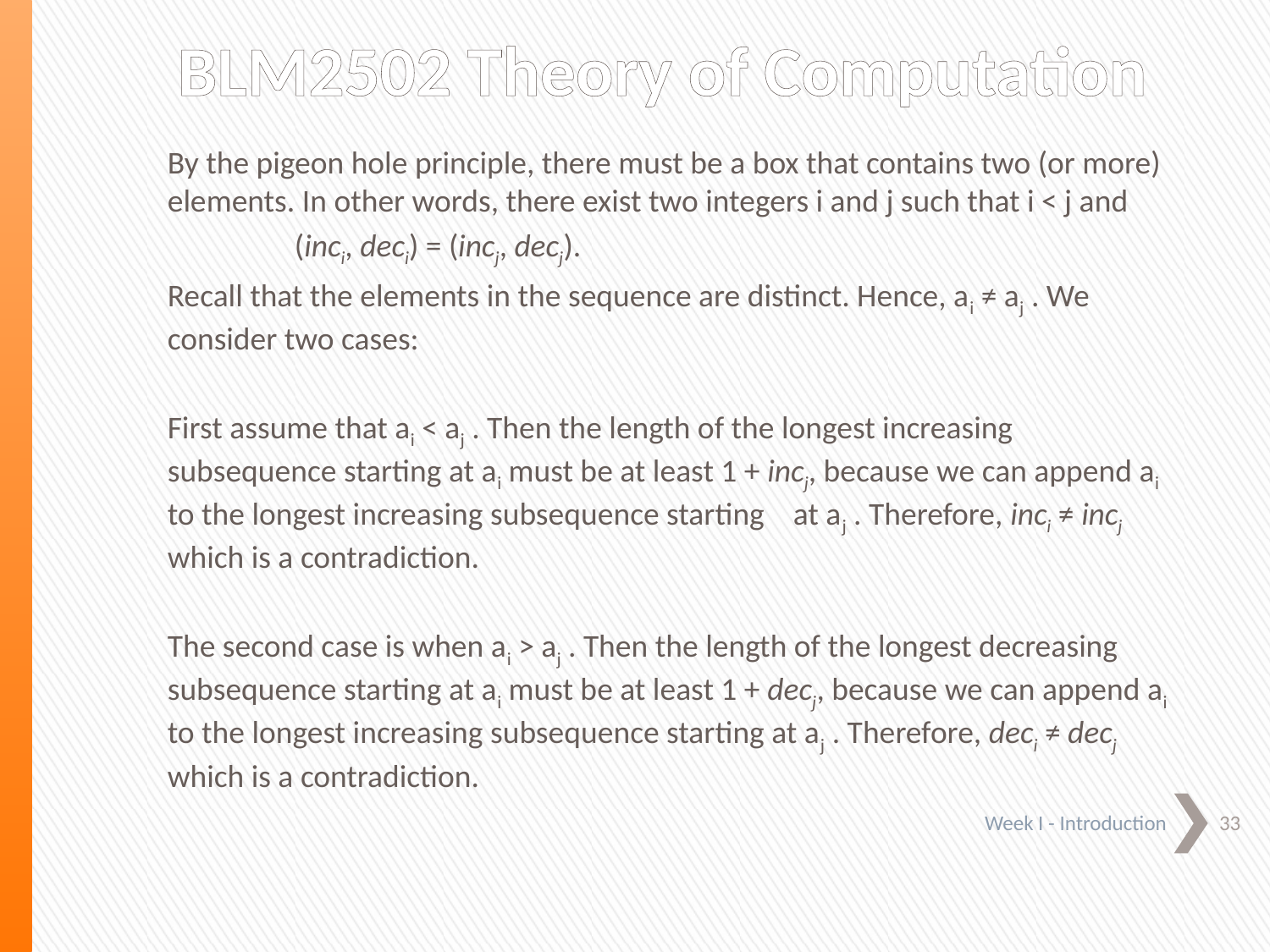

# BLM2502 Theory of Computation
By the pigeon hole principle, there must be a box that contains two (or more) elements. In other words, there exist two integers i and j such that i < j and
 	(inci, deci) = (incj, decj).
Recall that the elements in the sequence are distinct. Hence, ai ≠ aj . We consider two cases:

First assume that ai < aj . Then the length of the longest increasing subsequence starting at ai must be at least 1 + incj, because we can append ai to the longest increasing subsequence starting    at aj . Therefore, inci ≠ incj which is a contradiction.

The second case is when ai > aj . Then the length of the longest decreasing subsequence starting at ai must be at least 1 + decj, because we can append ai to the longest increasing subsequence starting at aj . Therefore, deci ≠ decj which is a contradiction.
33
Week I - Introduction